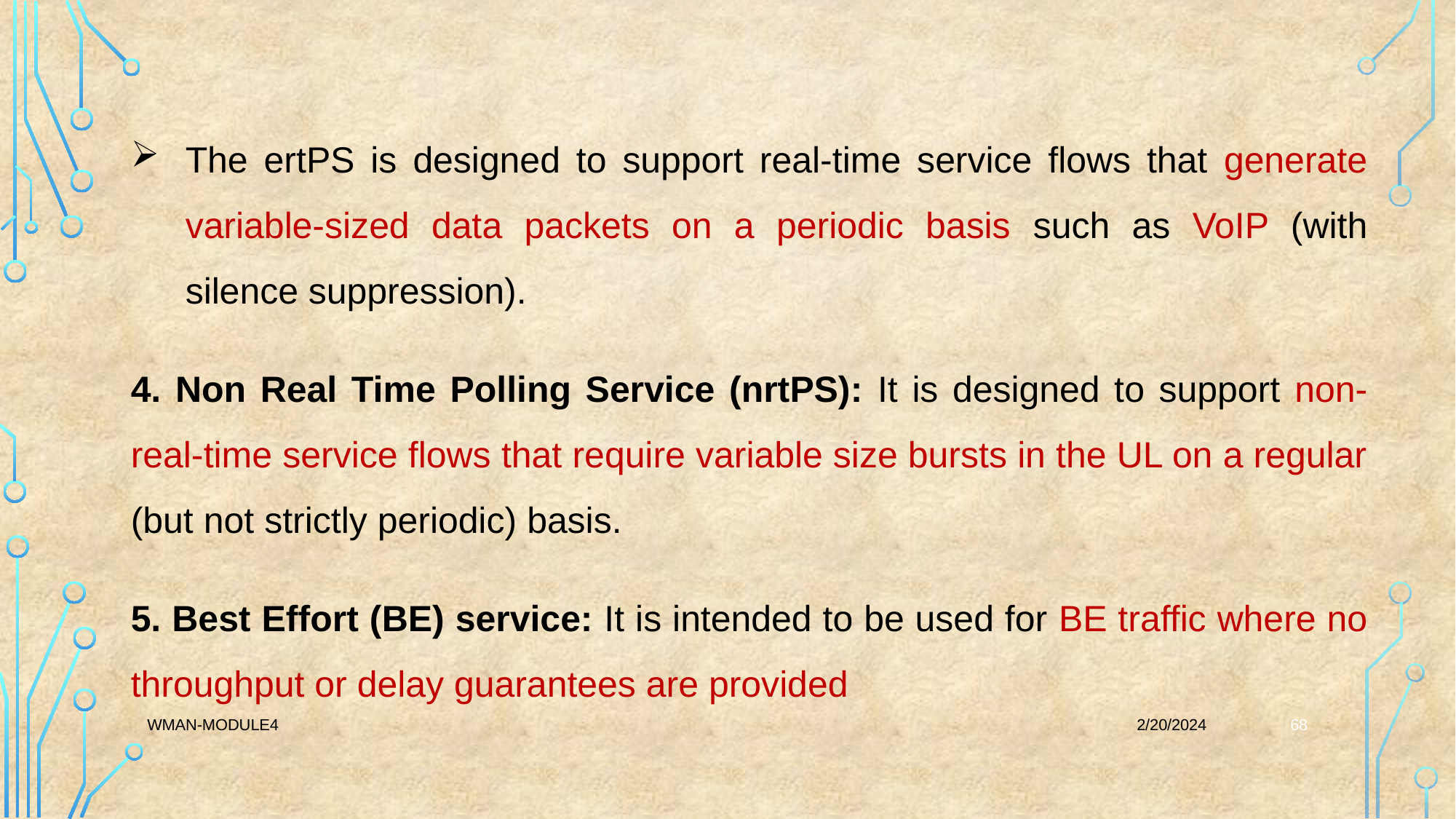

The ertPS is designed to support real-time service flows that generate variable-sized data packets on a periodic basis such as VoIP (with silence suppression).

4. Non Real Time Polling Service (nrtPS): It is designed to support non-real-time service flows that require variable size bursts in the UL on a regular (but not strictly periodic) basis.

5. Best Effort (BE) service: It is intended to be used for BE traffic where no throughput or delay guarantees are provided

68
WMAN-Module4
2/20/2024